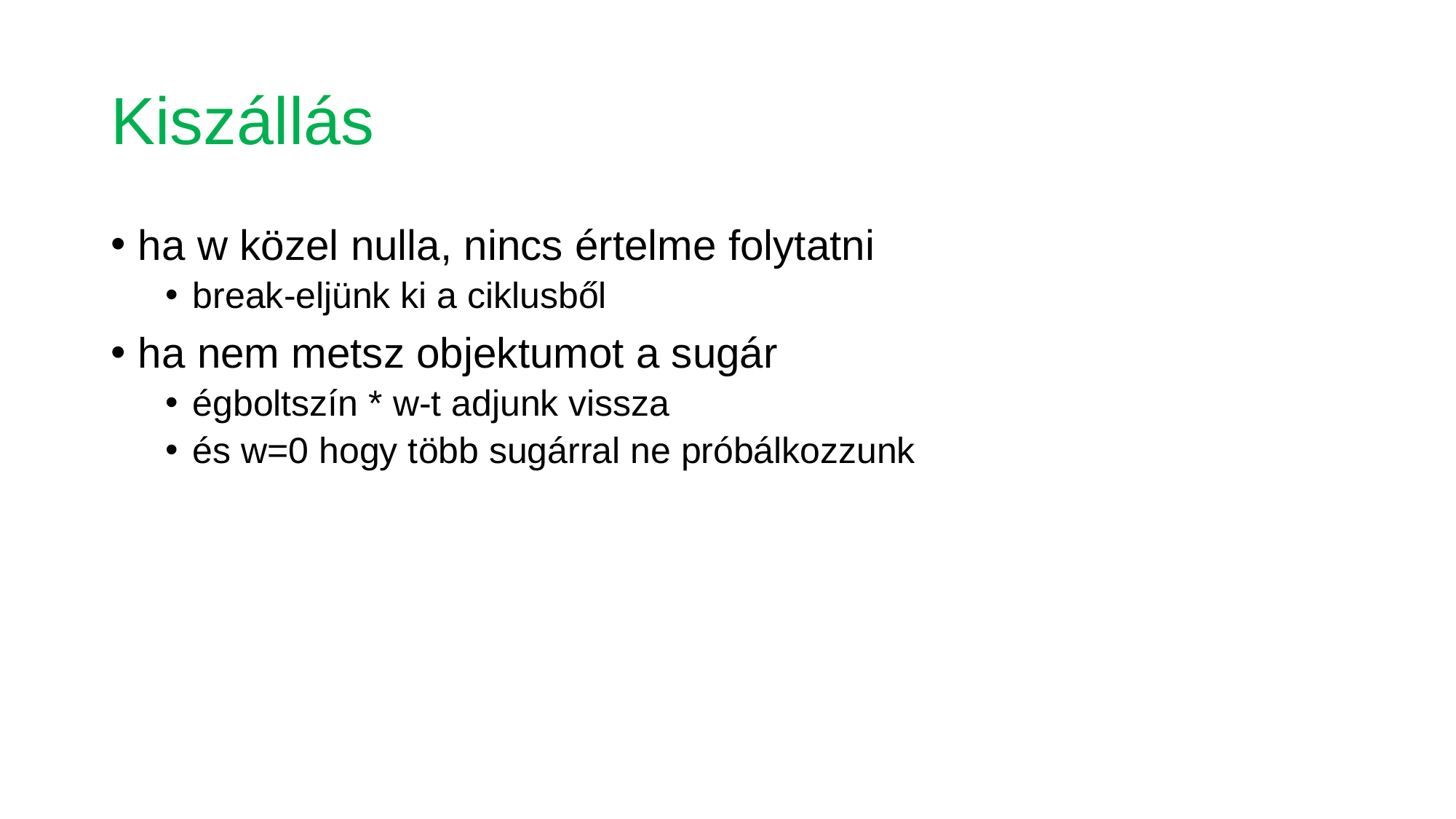

# Kiszállás
ha w közel nulla, nincs értelme folytatni
break-eljünk ki a ciklusből
ha nem metsz objektumot a sugár
égboltszín * w-t adjunk vissza
és w=0 hogy több sugárral ne próbálkozzunk